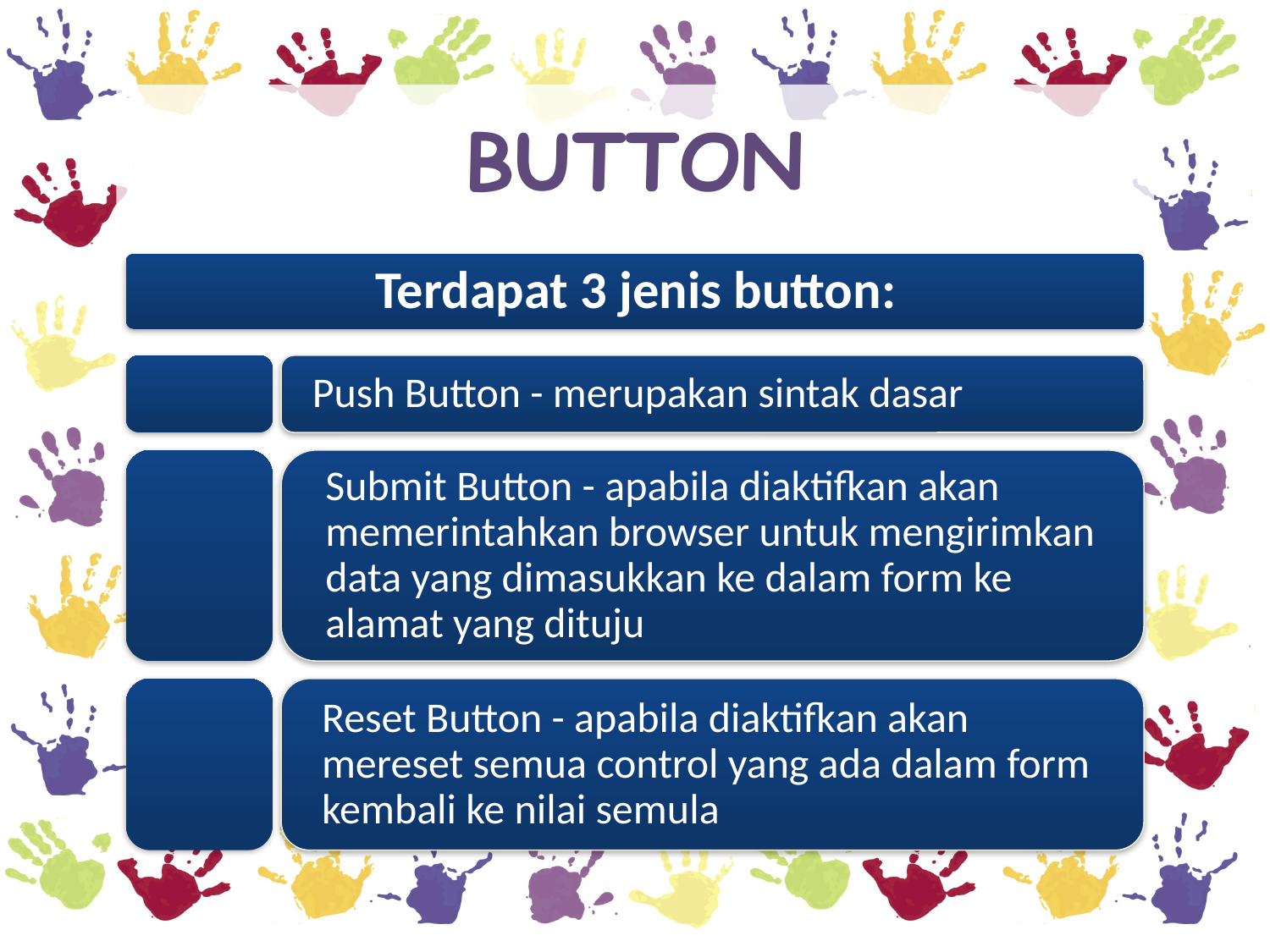

# BUTTON
Terdapat 3 jenis button:
Push Button - merupakan sintak dasar
Submit Button - apabila diaktifkan akan memerintahkan browser untuk mengirimkan data yang dimasukkan ke dalam form ke alamat yang dituju
Reset Button - apabila diaktifkan akan mereset semua control yang ada dalam form kembali ke nilai semula